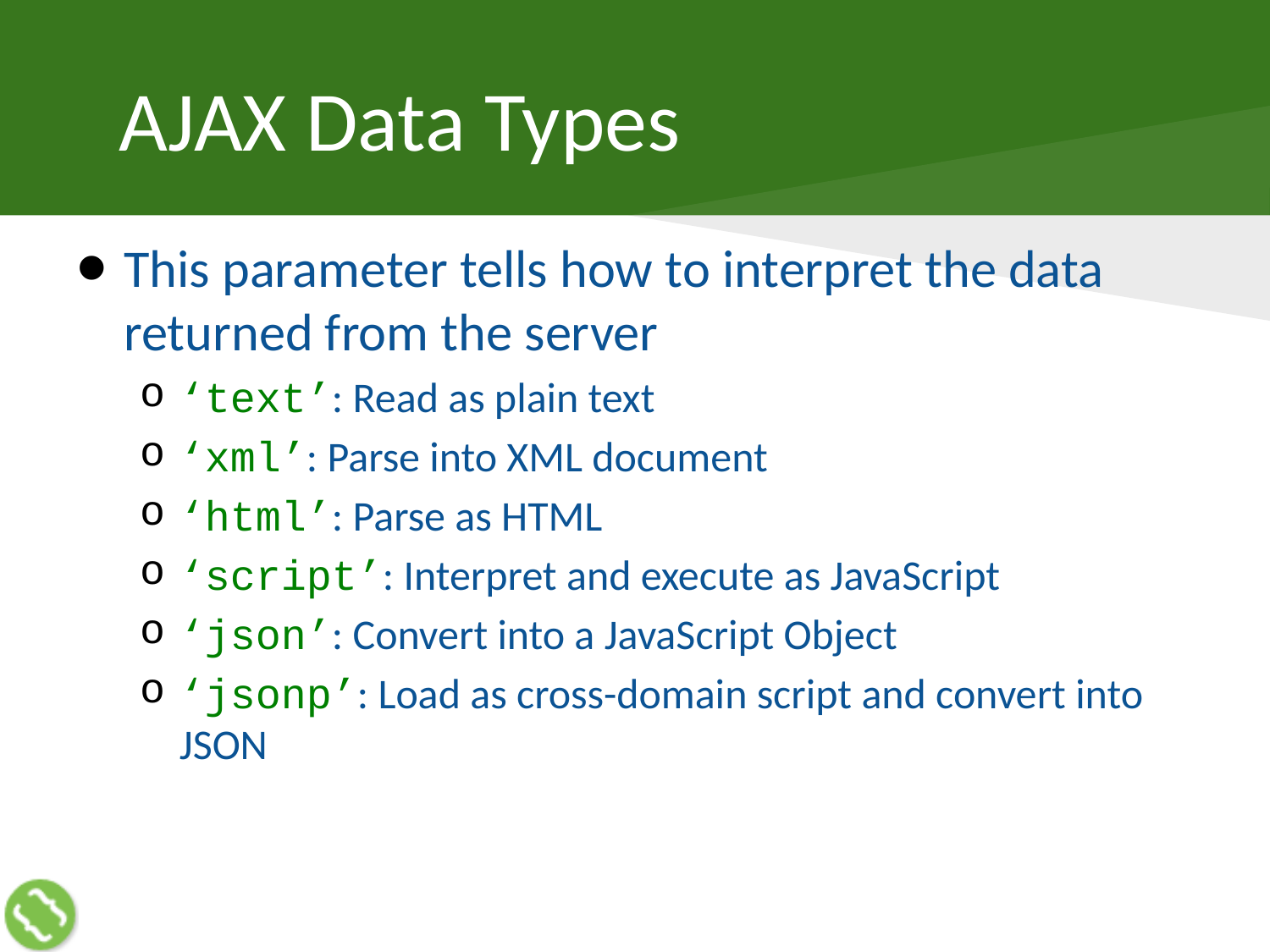

# AJAX Data Types
This parameter tells how to interpret the data returned from the server
‘text’: Read as plain text
‘xml’: Parse into XML document
‘html’: Parse as HTML
‘script’: Interpret and execute as JavaScript
‘json’: Convert into a JavaScript Object
‘jsonp’: Load as cross-domain script and convert into JSON